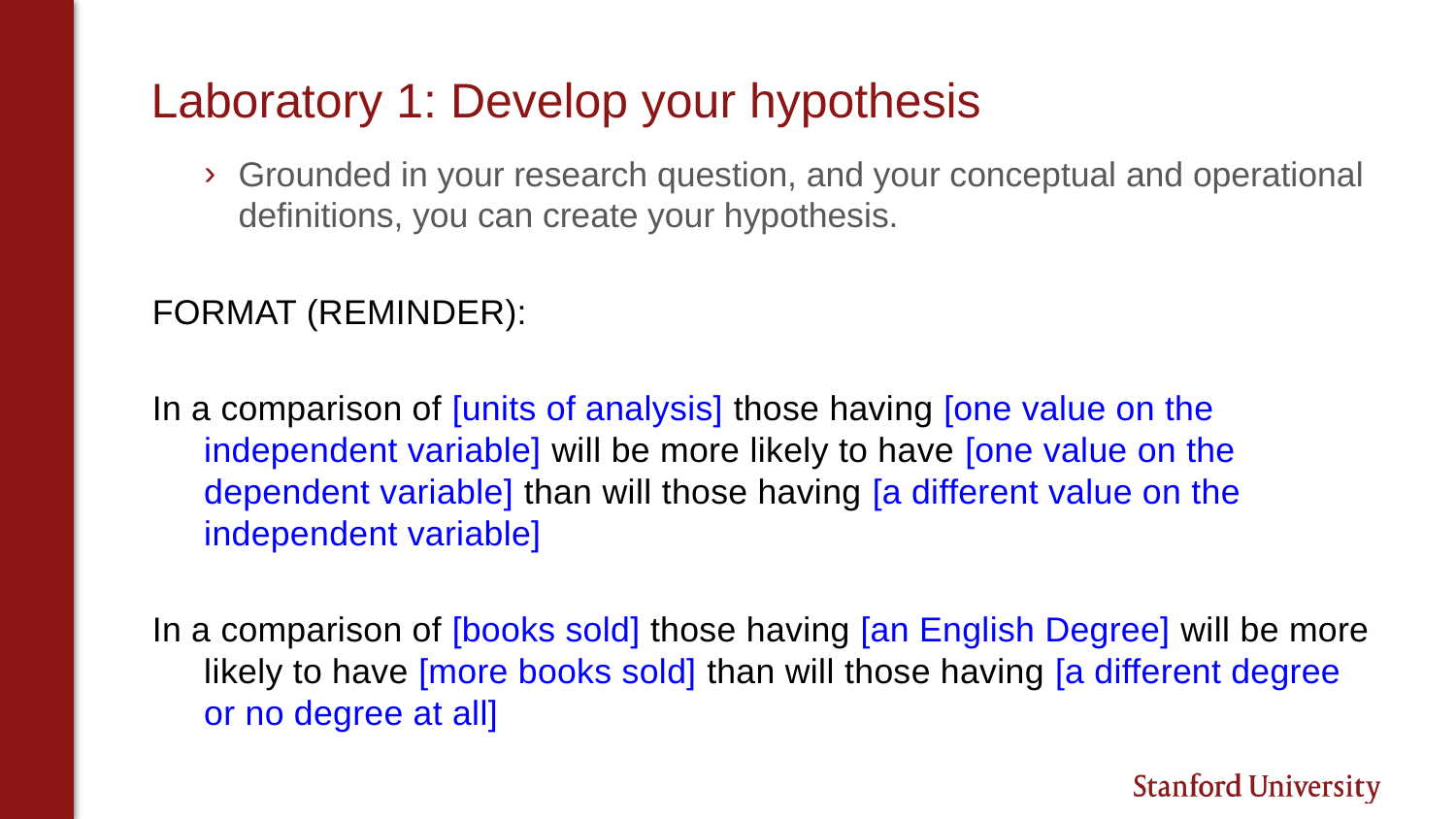

# Laboratory 1: Develop your hypothesis
Grounded in your research question, and your conceptual and operational definitions, you can create your hypothesis.

FORMAT (REMINDER):

In a comparison of [units of analysis] those having [one value on the independent variable] will be more likely to have [one value on the dependent variable] than will those having [a different value on the independent variable]

In a comparison of [books sold] those having [an English Degree] will be more likely to have [more books sold] than will those having [a different degree or no degree at all]